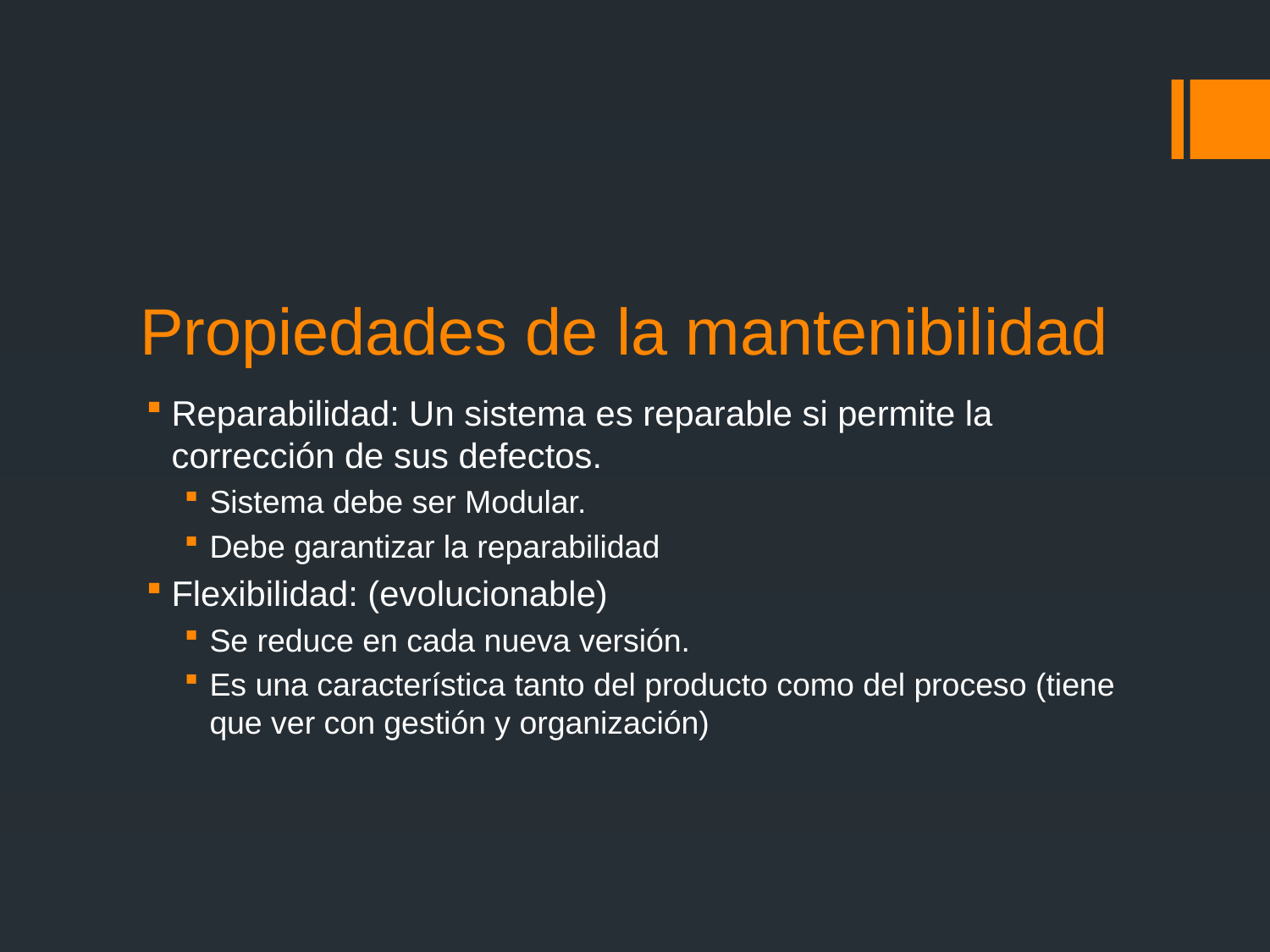

# Propiedades de la mantenibilidad
Reparabilidad: Un sistema es reparable si permite la corrección de sus defectos.
Sistema debe ser Modular.
Debe garantizar la reparabilidad
Flexibilidad: (evolucionable)
Se reduce en cada nueva versión.
Es una característica tanto del producto como del proceso (tiene que ver con gestión y organización)